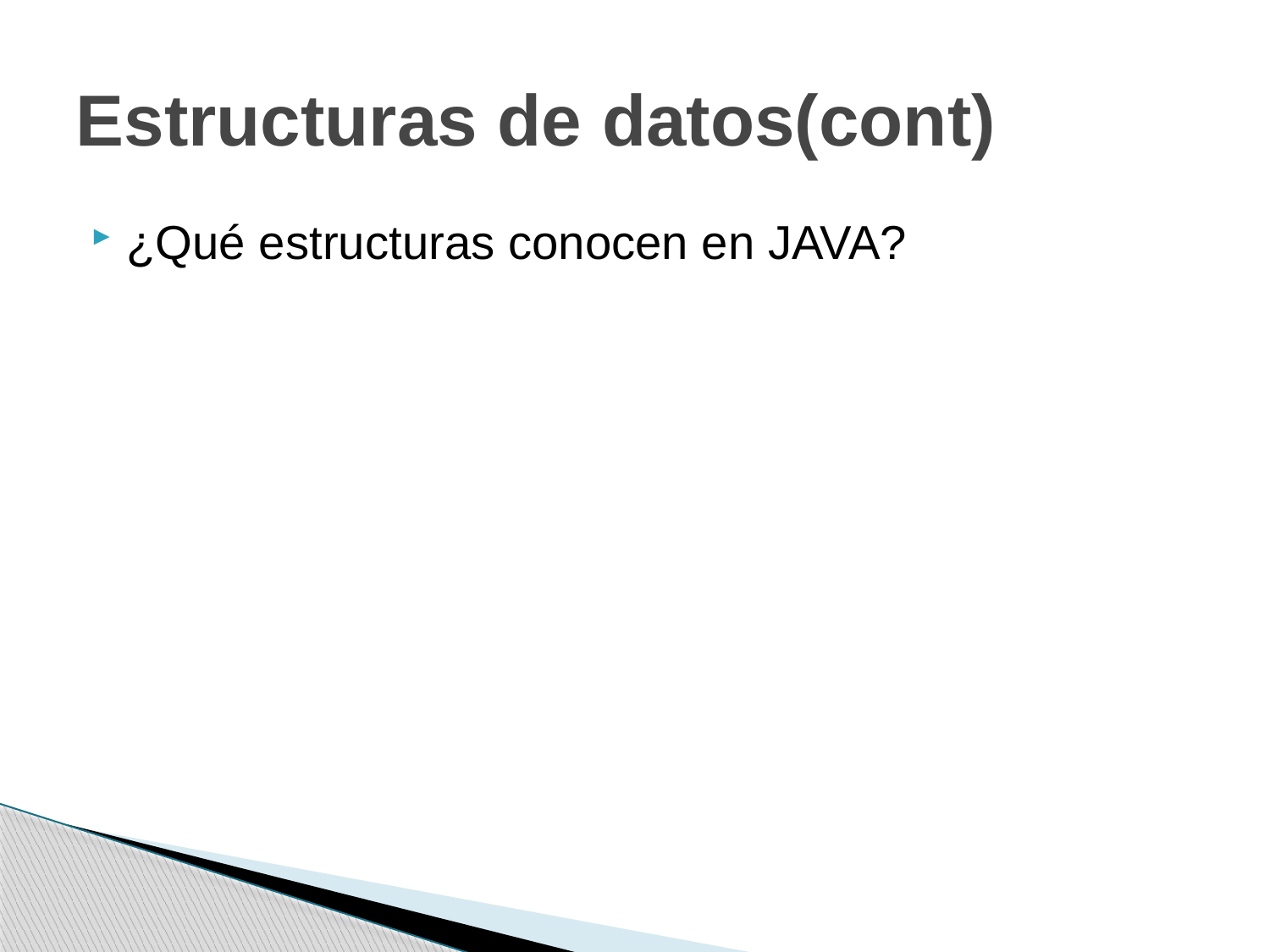

# Estructuras de datos(cont)
¿Qué estructuras conocen en JAVA?